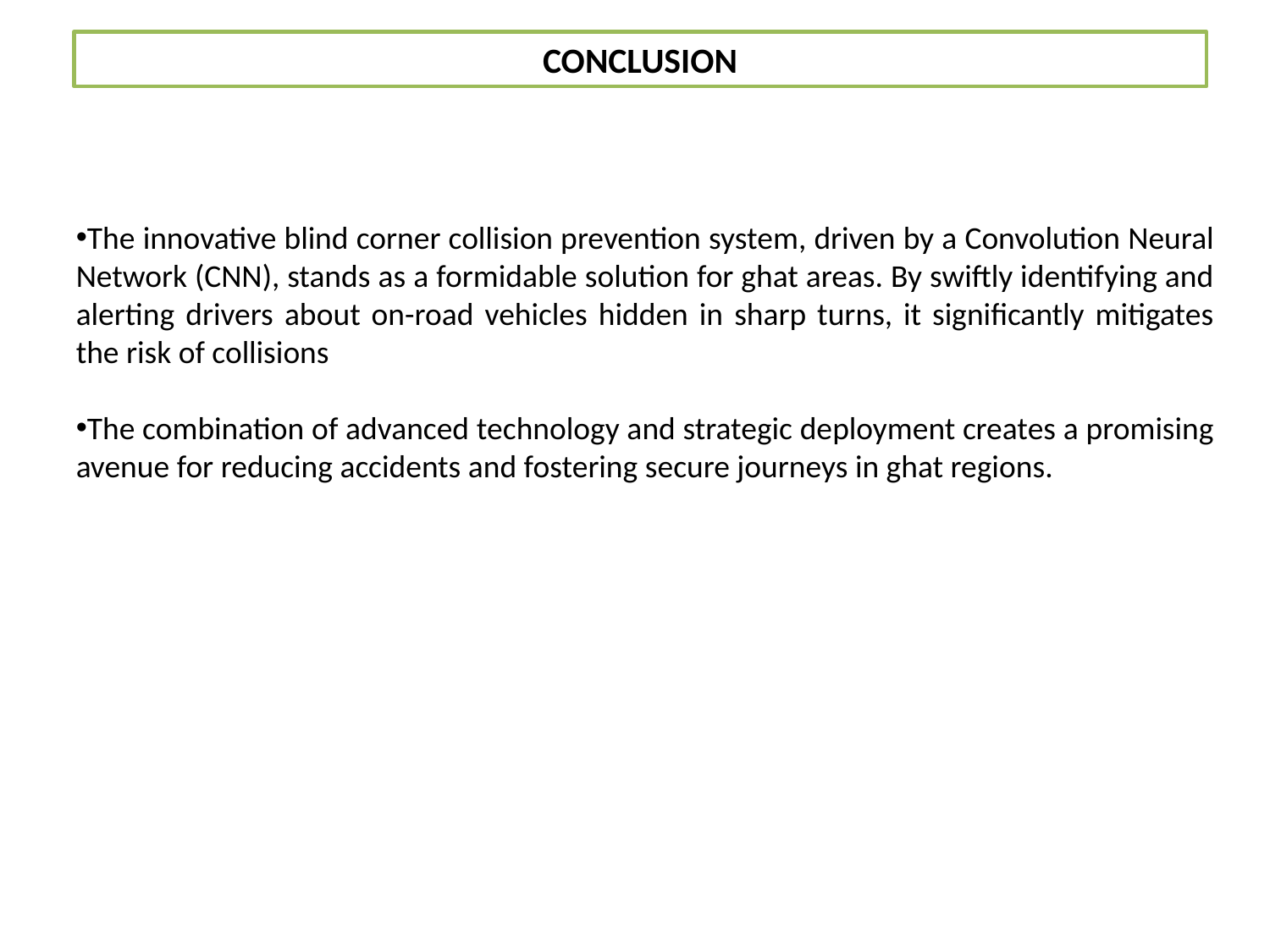

CONCLUSION
The innovative blind corner collision prevention system, driven by a Convolution Neural Network (CNN), stands as a formidable solution for ghat areas. By swiftly identifying and alerting drivers about on-road vehicles hidden in sharp turns, it significantly mitigates the risk of collisions

The combination of advanced technology and strategic deployment creates a promising avenue for reducing accidents and fostering secure journeys in ghat regions.